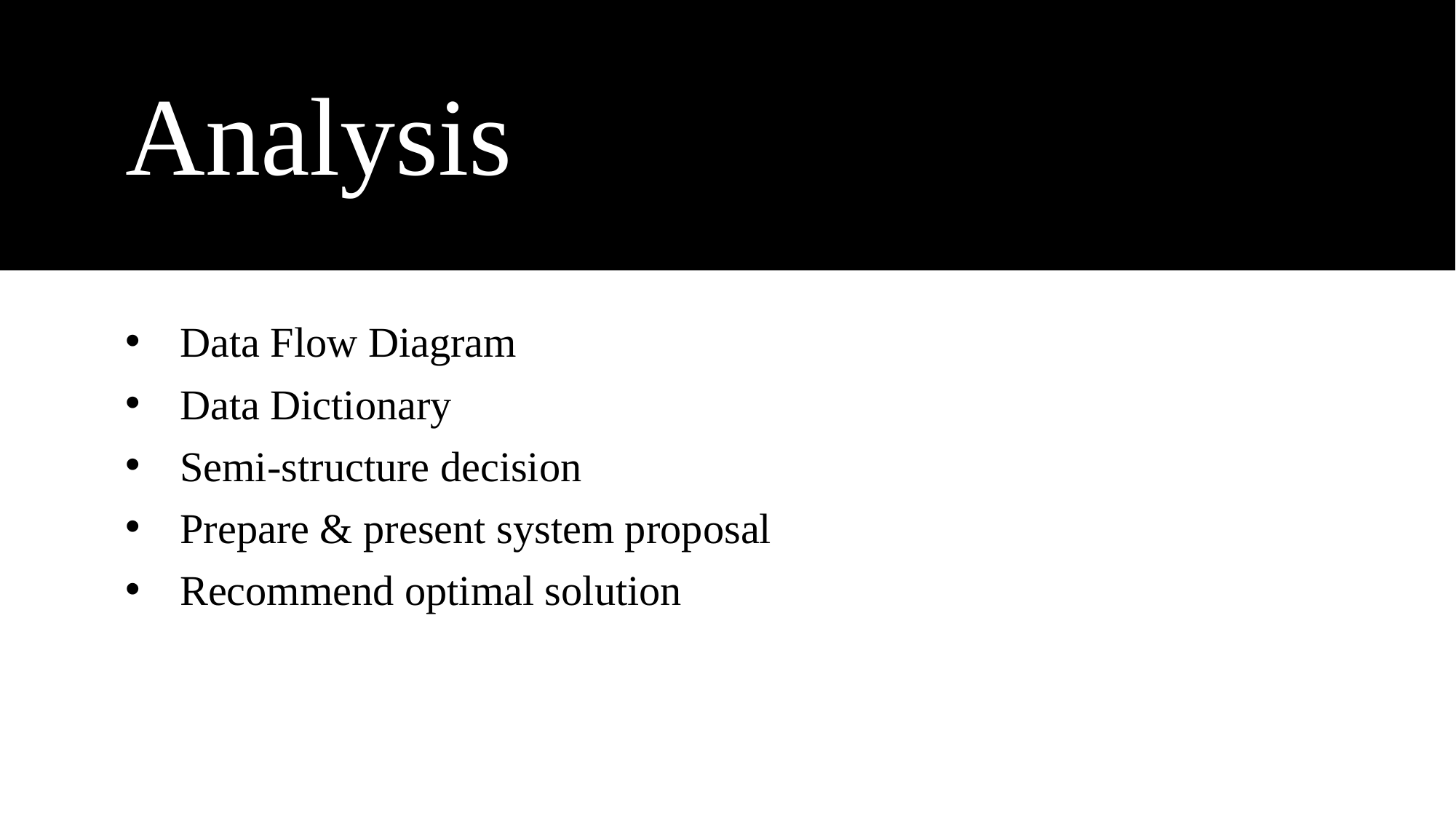

# Analysis
Data Flow Diagram
Data Dictionary
Semi-structure decision
Prepare & present system proposal
Recommend optimal solution